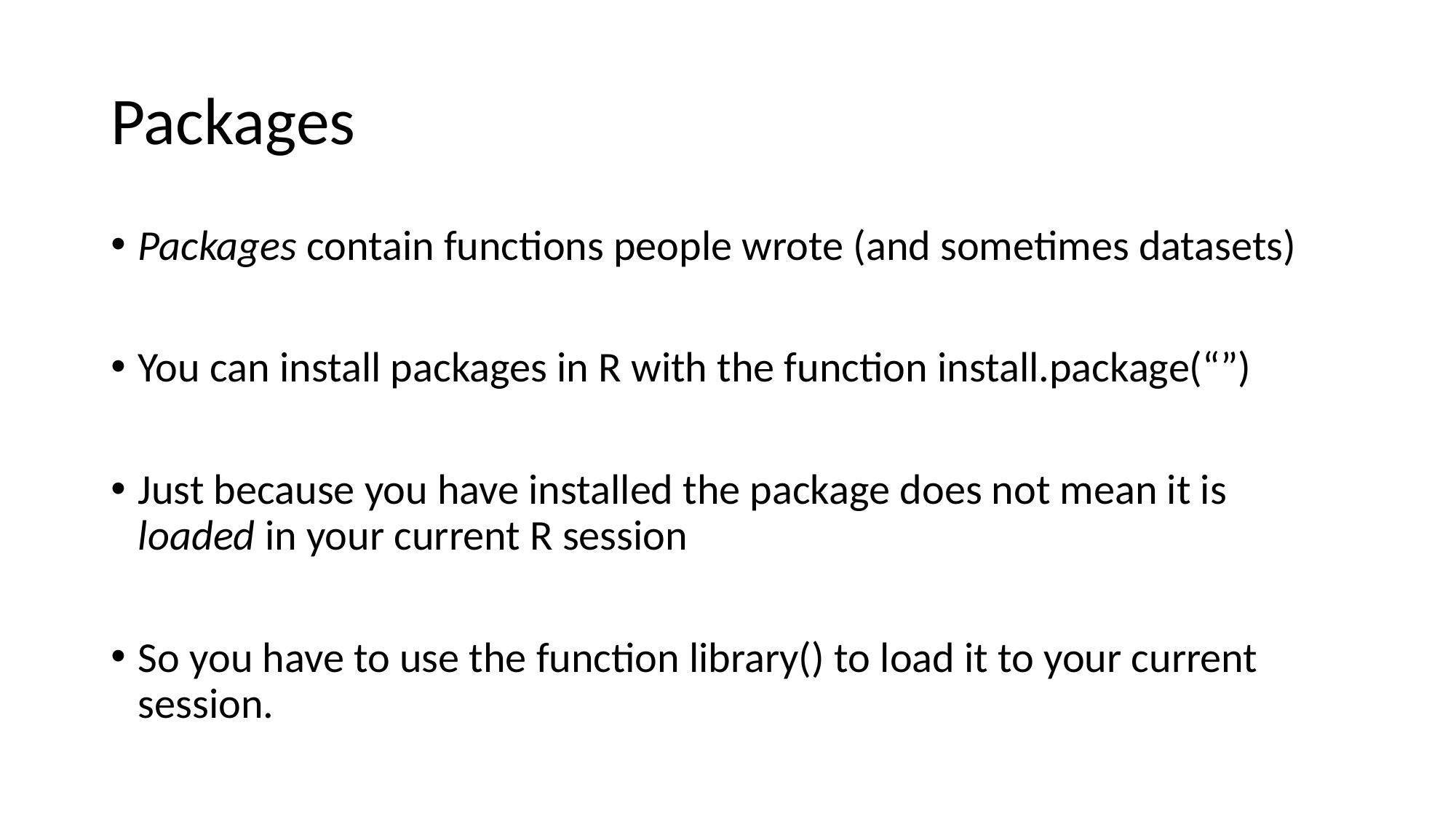

# Packages
Packages contain functions people wrote (and sometimes datasets)

You can install packages in R with the function install.package(“”)

Just because you have installed the package does not mean it is loaded in your current R session

So you have to use the function library() to load it to your current session.